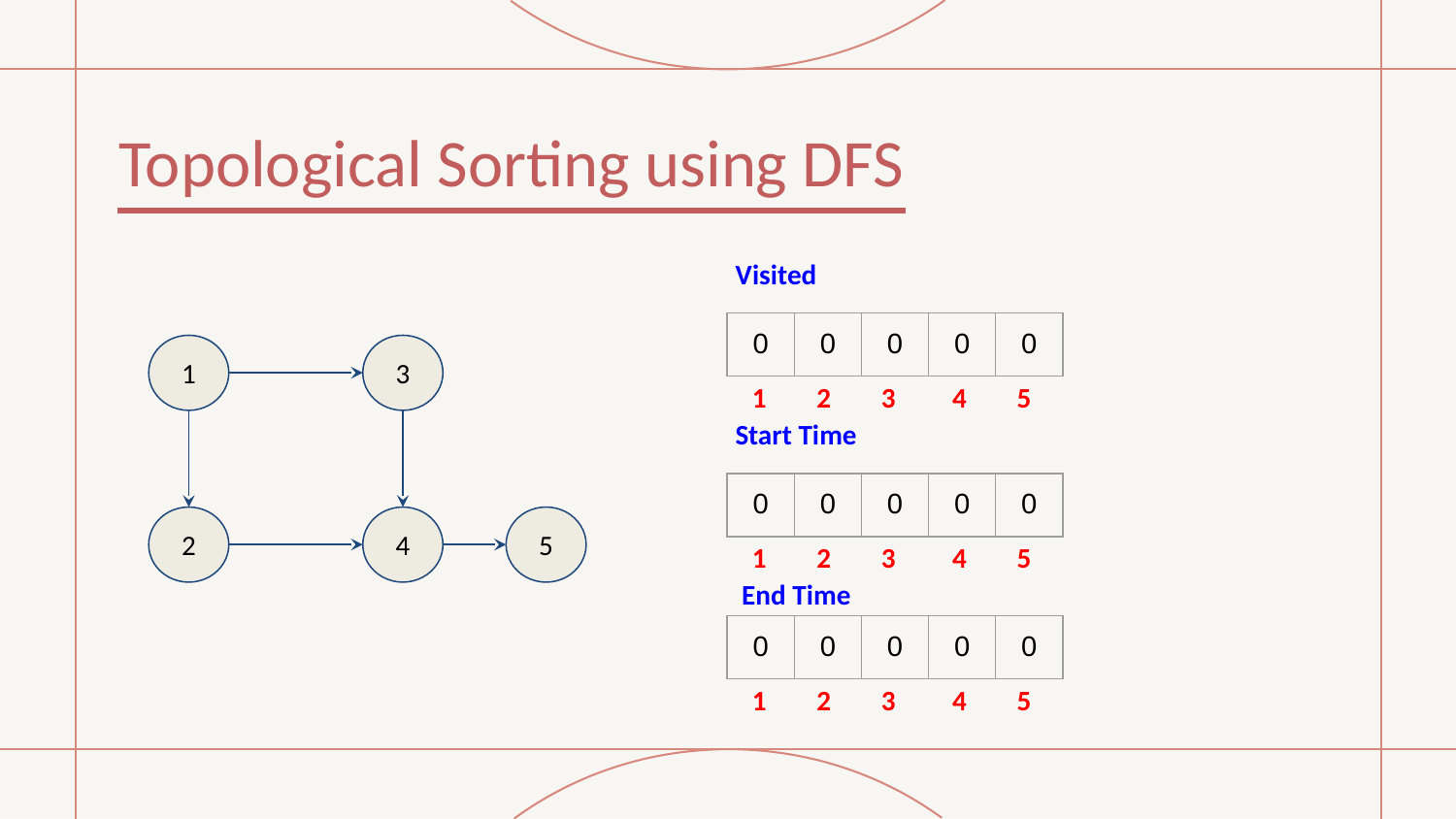

# Topological Sorting using DFS

Visited
| 0 | 0 | 0 | 0 | 0 |
| --- | --- | --- | --- | --- |
1
3
       1        2        3         4        5

Start Time
| 0 | 0 | 0 | 0 | 0 |
| --- | --- | --- | --- | --- |
2
4
5
       1        2        3         4        5

End Time
| 0 | 0 | 0 | 0 | 0 |
| --- | --- | --- | --- | --- |
       1        2        3         4        5